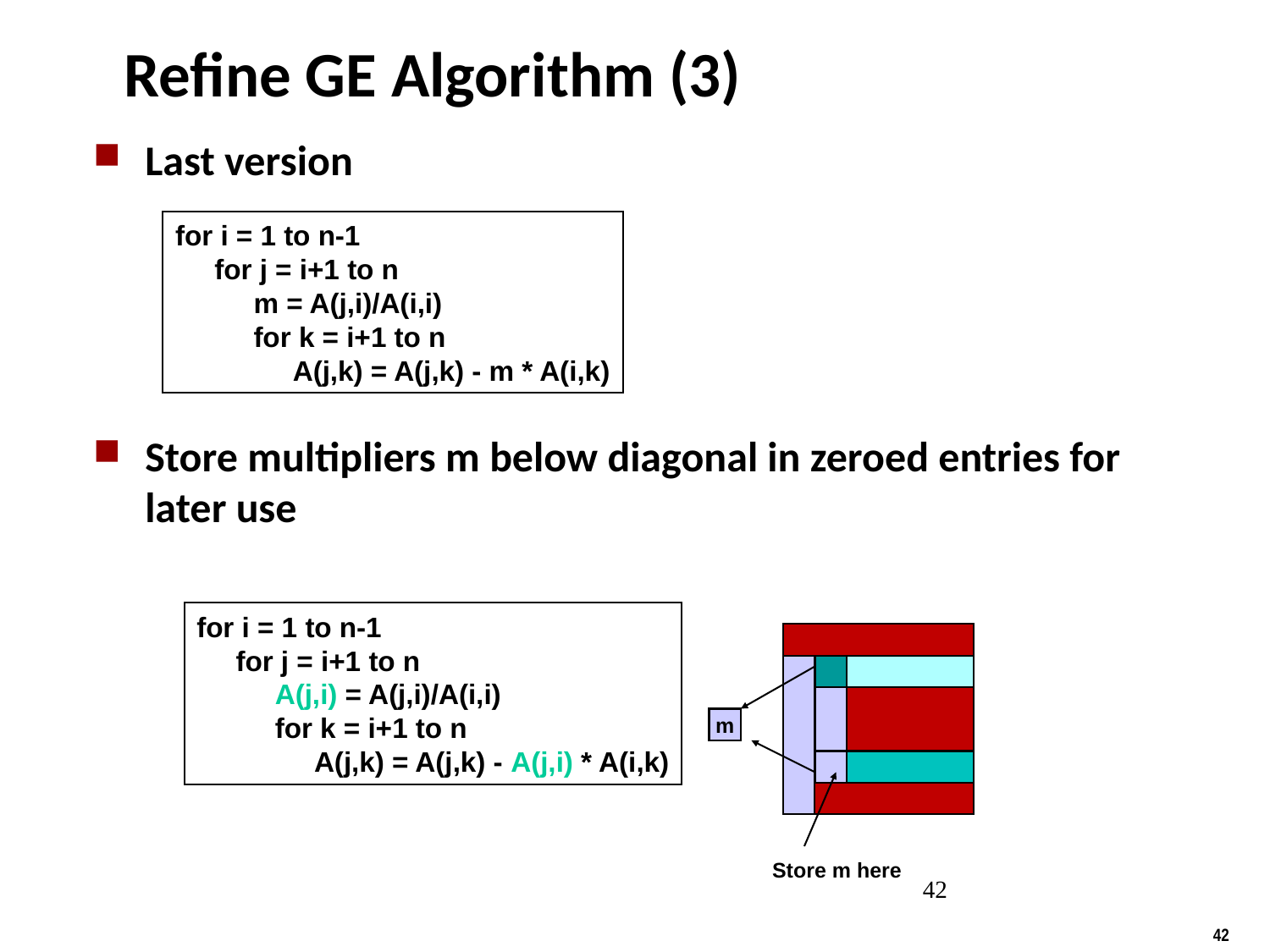

# Refine GE Algorithm (3)
Last version

Store multipliers m below diagonal in zeroed entries for later use
for i = 1 to n-1
     for j = i+1 to n
          m = A(j,i)/A(i,i)
          for k = i+1 to n
               A(j,k) = A(j,k) - m * A(i,k)
for i = 1 to n-1
     for j = i+1 to n
          A(j,i) = A(j,i)/A(i,i)
          for k = i+1 to n
               A(j,k) = A(j,k) - A(j,i) * A(i,k)

m

Store m here
42